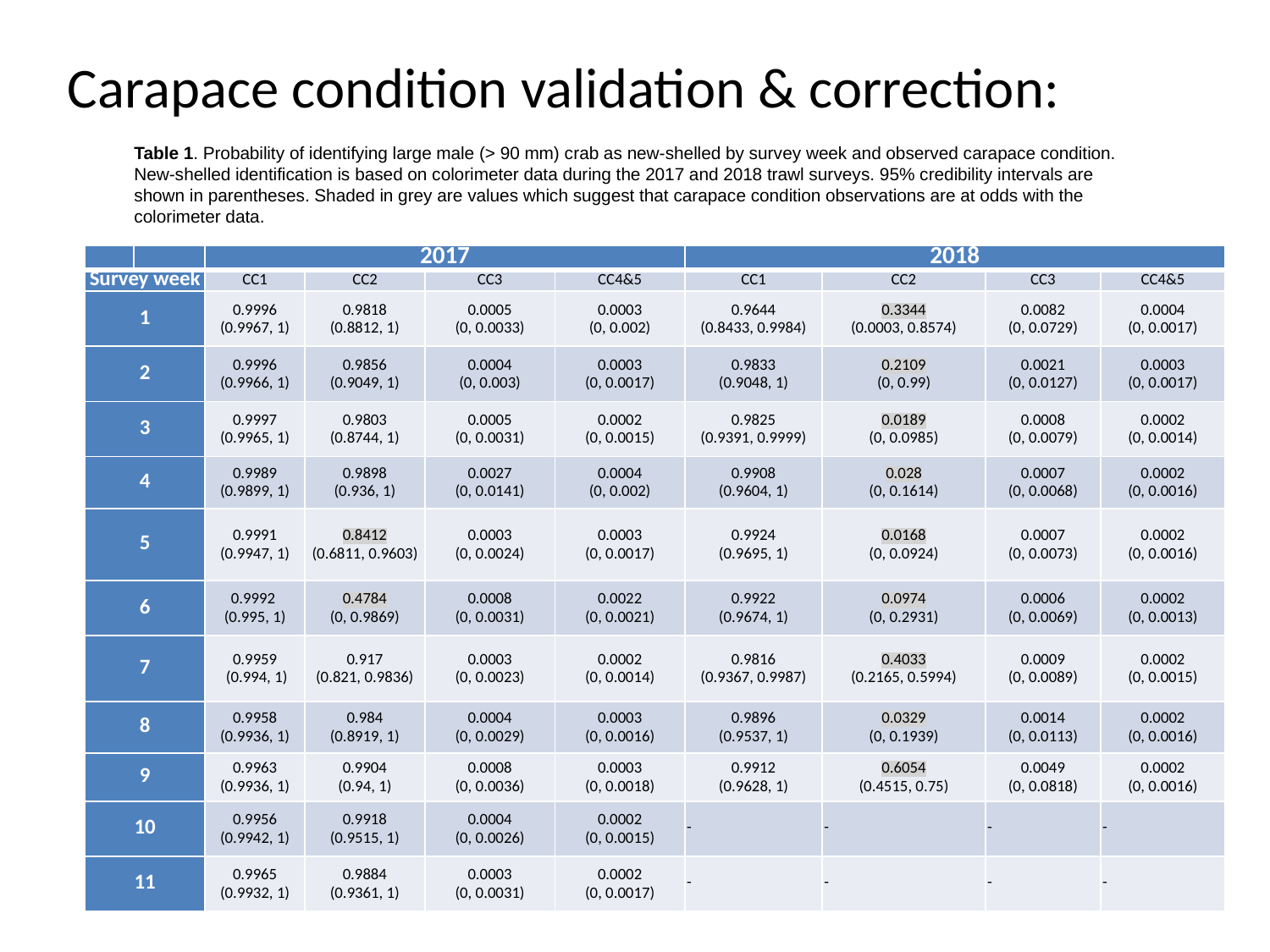

Carapace condition validation & correction:
Table 1. Probability of identifying large male (> 90 mm) crab as new-shelled by survey week and observed carapace condition. New-shelled identification is based on colorimeter data during the 2017 and 2018 trawl surveys. 95% credibility intervals are shown in parentheses. Shaded in grey are values which suggest that carapace condition observations are at odds with the colorimeter data.
|  |  | 2017 |  |  |  | 2018 |  |  |  |
| --- | --- | --- | --- | --- | --- | --- | --- | --- | --- |
| Survey week |  | CC1 | CC2 | CC3 | CC4&5 | CC1 | CC2 | CC3 | CC4&5 |
| 1 |  | 0.9996 (0.9967, 1) | 0.9818 (0.8812, 1) | 0.0005 (0, 0.0033) | 0.0003 (0, 0.002) | 0.9644 (0.8433, 0.9984) | 0.3344 (0.0003, 0.8574) | 0.0082 (0, 0.0729) | 0.0004 (0, 0.0017) |
| 2 |  | 0.9996 (0.9966, 1) | 0.9856 (0.9049, 1) | 0.0004 (0, 0.003) | 0.0003 (0, 0.0017) | 0.9833 (0.9048, 1) | 0.2109 (0, 0.99) | 0.0021 (0, 0.0127) | 0.0003 (0, 0.0017) |
| 3 |  | 0.9997 (0.9965, 1) | 0.9803 (0.8744, 1) | 0.0005 (0, 0.0031) | 0.0002 (0, 0.0015) | 0.9825 (0.9391, 0.9999) | 0.0189 (0, 0.0985) | 0.0008 (0, 0.0079) | 0.0002 (0, 0.0014) |
| 4 |  | 0.9989 (0.9899, 1) | 0.9898 (0.936, 1) | 0.0027 (0, 0.0141) | 0.0004 (0, 0.002) | 0.9908 (0.9604, 1) | 0.028 (0, 0.1614) | 0.0007 (0, 0.0068) | 0.0002 (0, 0.0016) |
| 5 |  | 0.9991 (0.9947, 1) | 0.8412 (0.6811, 0.9603) | 0.0003 (0, 0.0024) | 0.0003 (0, 0.0017) | 0.9924 (0.9695, 1) | 0.0168 (0, 0.0924) | 0.0007 (0, 0.0073) | 0.0002 (0, 0.0016) |
| 6 |  | 0.9992 (0.995, 1) | 0.4784 (0, 0.9869) | 0.0008 (0, 0.0031) | 0.0022 (0, 0.0021) | 0.9922 (0.9674, 1) | 0.0974 (0, 0.2931) | 0.0006 (0, 0.0069) | 0.0002 (0, 0.0013) |
| 7 |  | 0.9959 (0.994, 1) | 0.917 (0.821, 0.9836) | 0.0003 (0, 0.0023) | 0.0002 (0, 0.0014) | 0.9816 (0.9367, 0.9987) | 0.4033 (0.2165, 0.5994) | 0.0009 (0, 0.0089) | 0.0002 (0, 0.0015) |
| 8 |  | 0.9958 (0.9936, 1) | 0.984 (0.8919, 1) | 0.0004 (0, 0.0029) | 0.0003 (0, 0.0016) | 0.9896 (0.9537, 1) | 0.0329 (0, 0.1939) | 0.0014 (0, 0.0113) | 0.0002 (0, 0.0016) |
| 9 |  | 0.9963 (0.9936, 1) | 0.9904 (0.94, 1) | 0.0008 (0, 0.0036) | 0.0003 (0, 0.0018) | 0.9912 (0.9628, 1) | 0.6054 (0.4515, 0.75) | 0.0049 (0, 0.0818) | 0.0002 (0, 0.0016) |
| 10 |  | 0.9956 (0.9942, 1) | 0.9918 (0.9515, 1) | 0.0004 (0, 0.0026) | 0.0002 (0, 0.0015) | - | - | - | - |
| 11 |  | 0.9965 (0.9932, 1) | 0.9884 (0.9361, 1) | 0.0003 (0, 0.0031) | 0.0002 (0, 0.0017) | - | - | - | - |